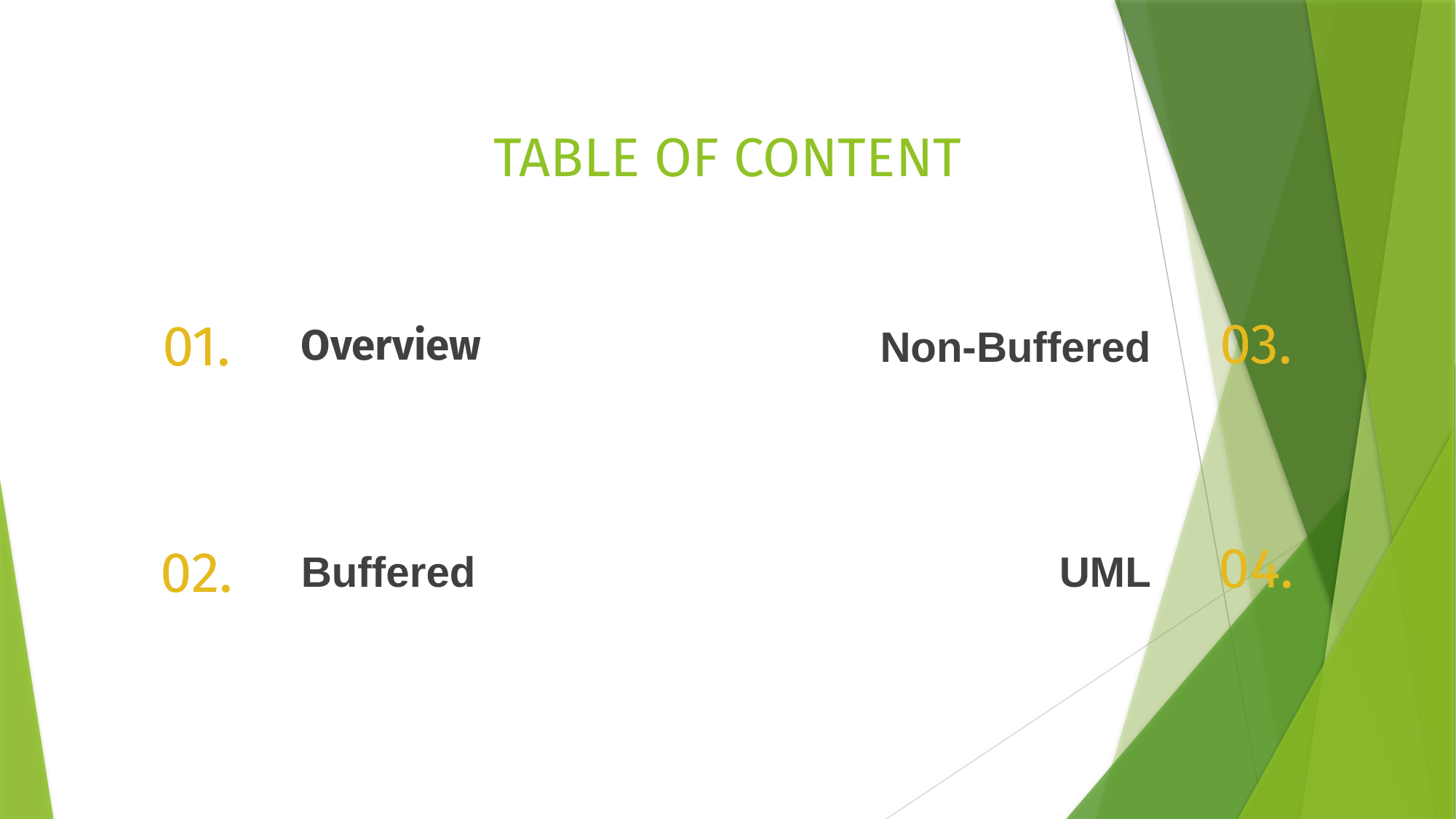

# TABLE OF CONTENT
03.
01.
Overview
Non-Buffered
04.
02.
Buffered
UML